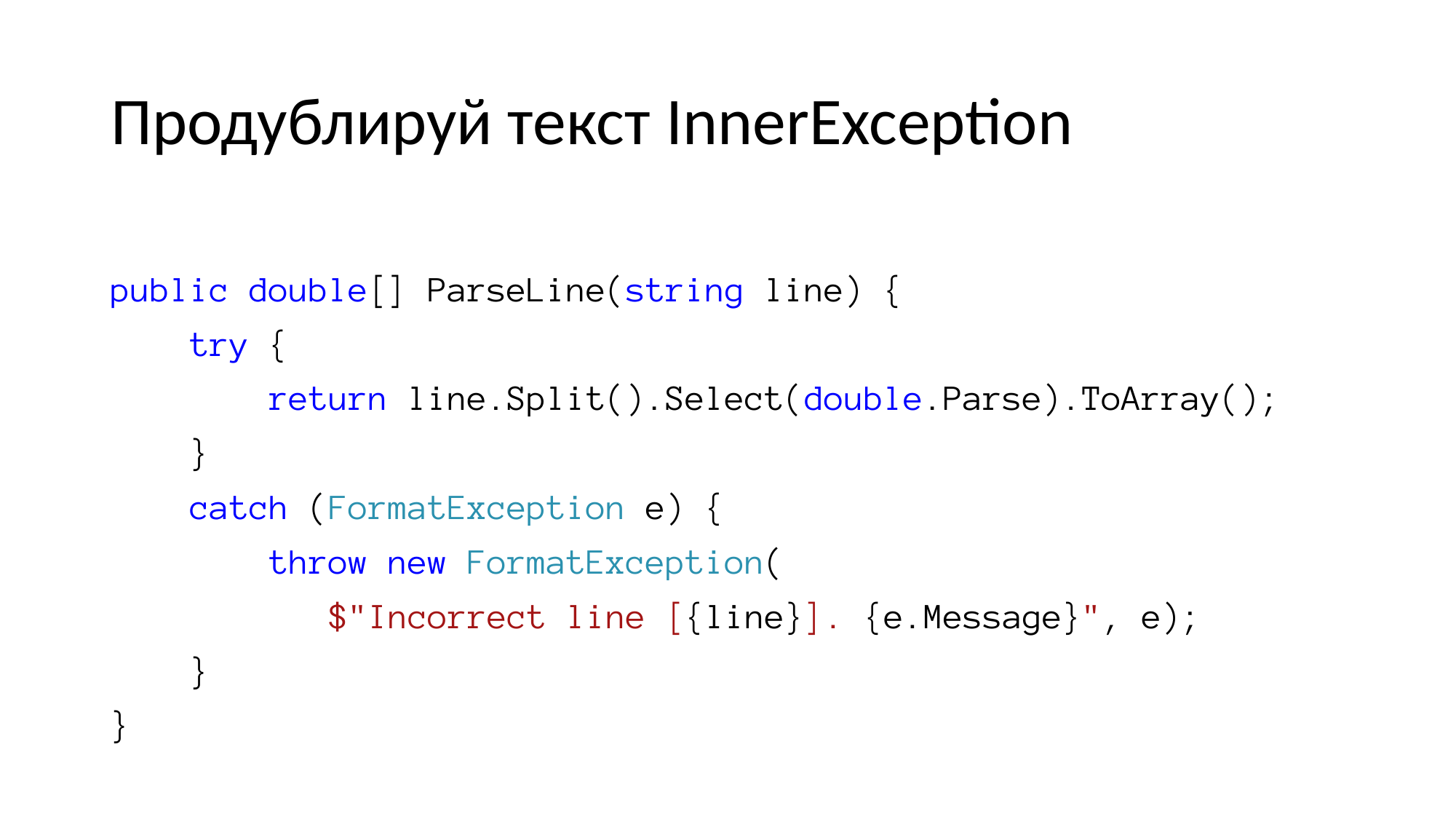

# Продублируй текст InnerException
public double[] ParseLine(string line) {
    try {
        return line.Split().Select(double.Parse).ToArray();
    }
    catch (FormatException e) {
        throw new FormatException(
		$"Incorrect line [{line}]. {e.Message}", e);
    }
}